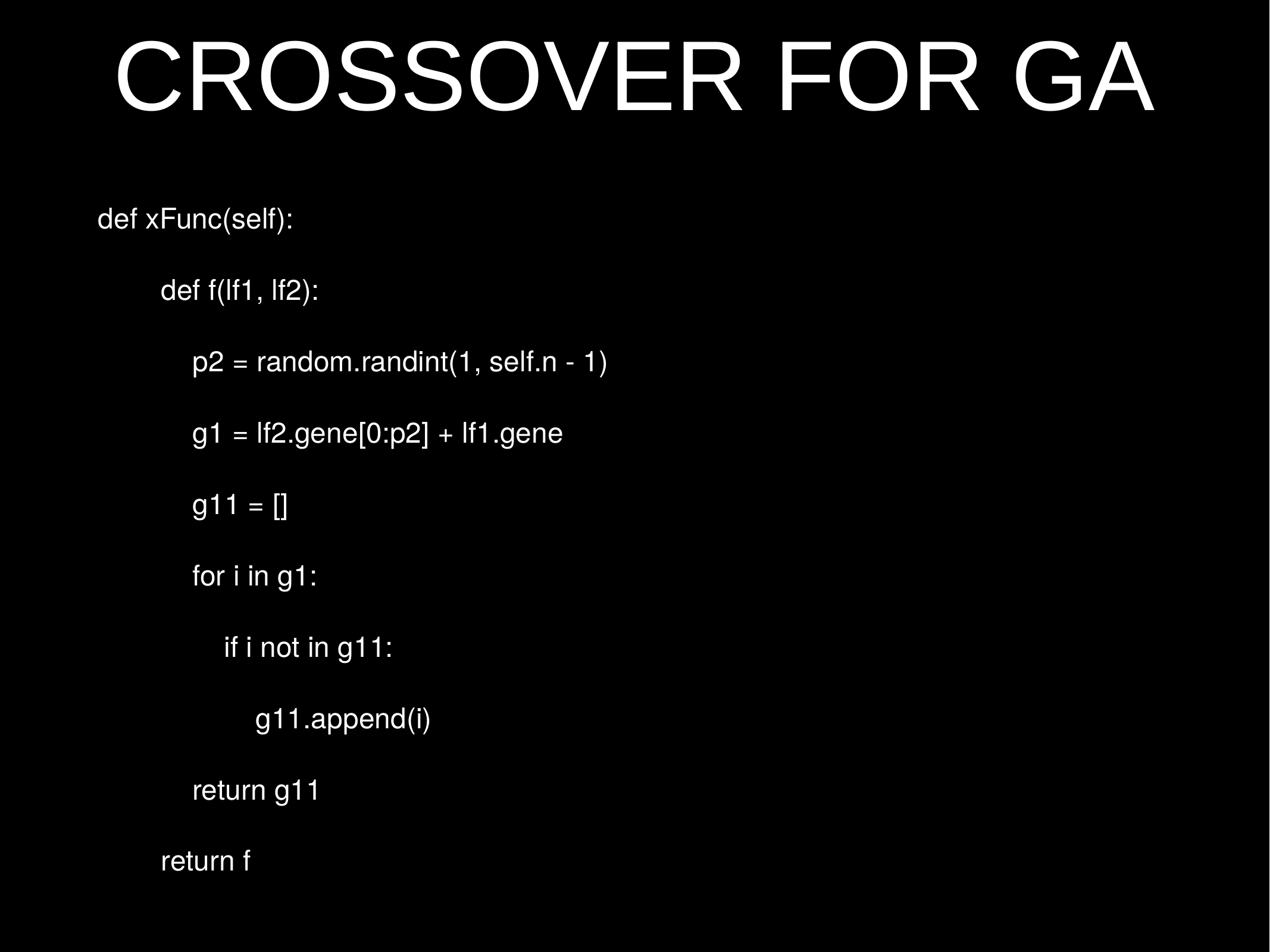

# CROSSOVER FOR GA
def xFunc(self):
        def f(lf1, lf2):
            p2 = random.randint(1, self.n - 1)
            g1 = lf2.gene[0:p2] + lf1.gene
            g11 = []
            for i in g1:
                if i not in g11:
                    g11.append(i)
            return g11
        return f